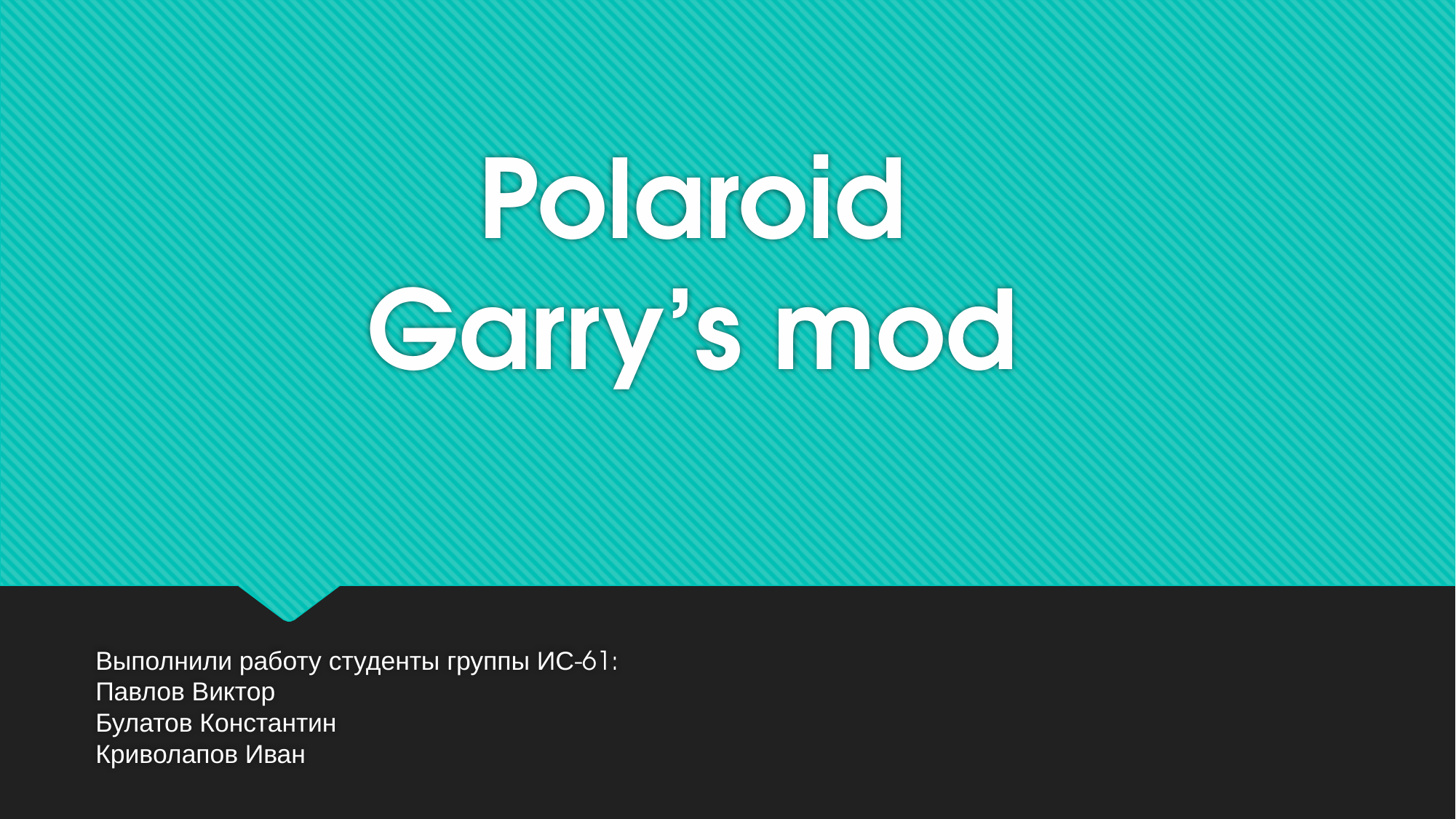

# Polaroid Garry’s mod
Выполнили работу студенты группы ИС-61:
Павлов Виктор
Булатов Константин
Криволапов Иван